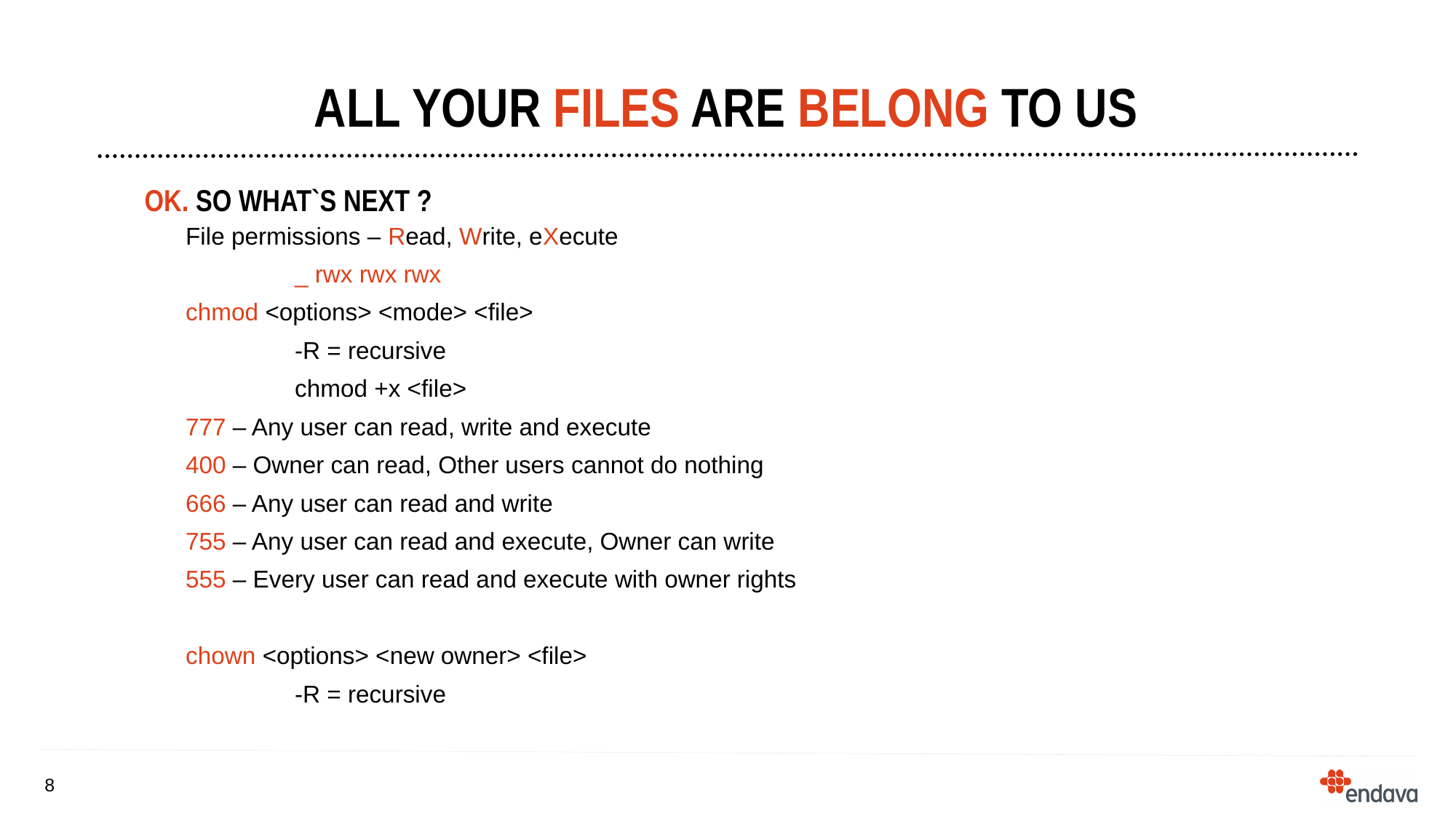

# All your files are belong to us
OK. So what`s next ?
File permissions – Read, Write, eXecute
	_ rwx rwx rwx
chmod <options> <mode> <file>
	-R = recursive
	chmod +x <file>
777 – Any user can read, write and execute
400 – Owner can read, Other users cannot do nothing
666 – Any user can read and write
755 – Any user can read and execute, Owner can write
555 – Every user can read and execute with owner rights

chown <options> <new owner> <file>
	-R = recursive